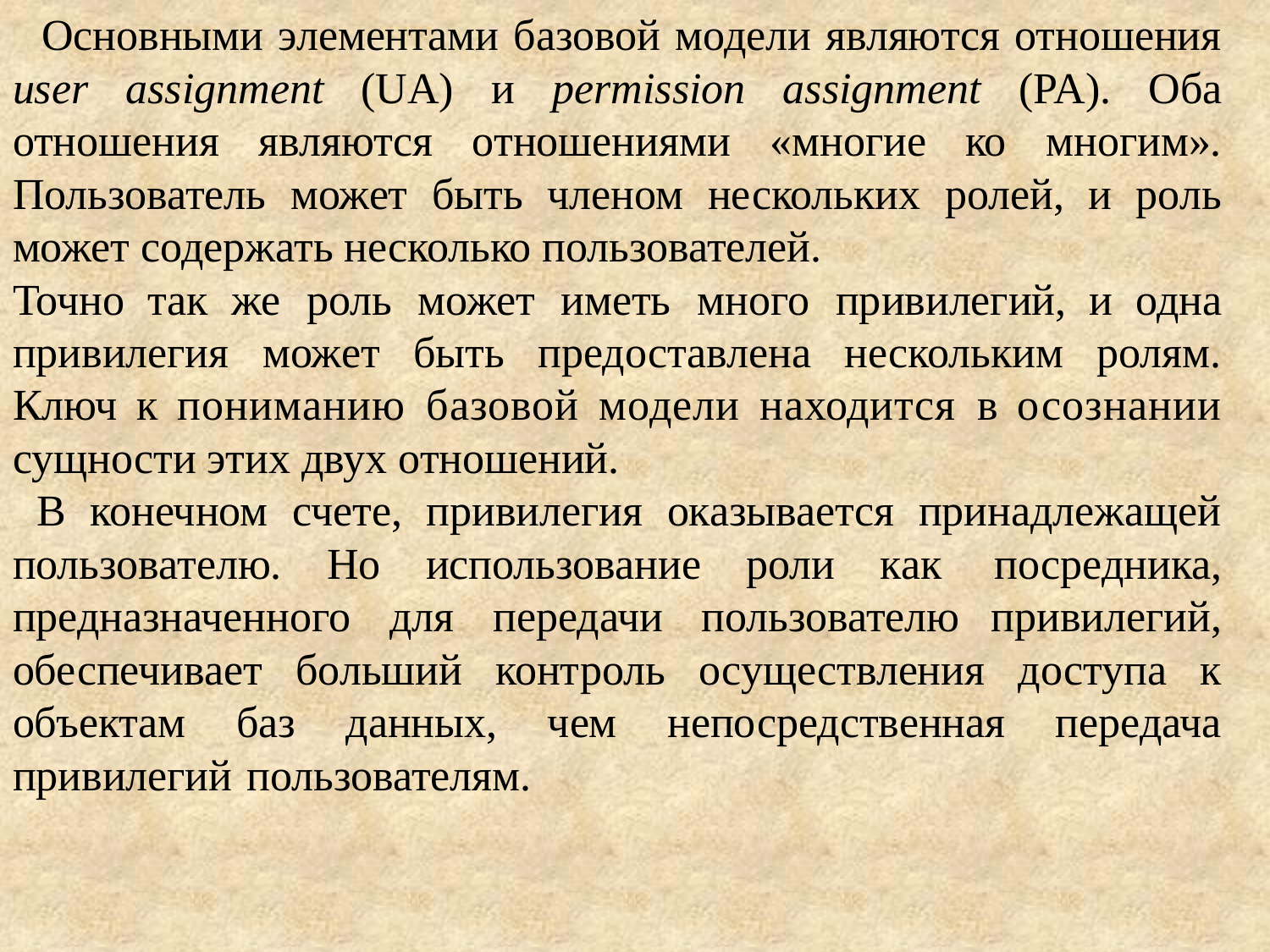

Основными элементами базовой модели являются отношения user assignment (UA) и permission assignment (PA). Оба отношения являются отношениями «многие ко многим». Пользователь может быть членом нескольких ролей, и роль может содержать несколько пользователей.
Точно так же роль может иметь много привилегий, и одна привилегия может быть предоставлена нескольким ролям. Ключ к пониманию базовой модели находится в осознании сущности этих двух отношений.
 В конечном счете, привилегия оказывается принадлежащей пользователю. Но использование роли как посредника, предназначенного для передачи пользователю привилегий, обеспечивает больший контроль осуществления доступа к объектам баз данных, чем непосредственная передача привилегий пользователям.